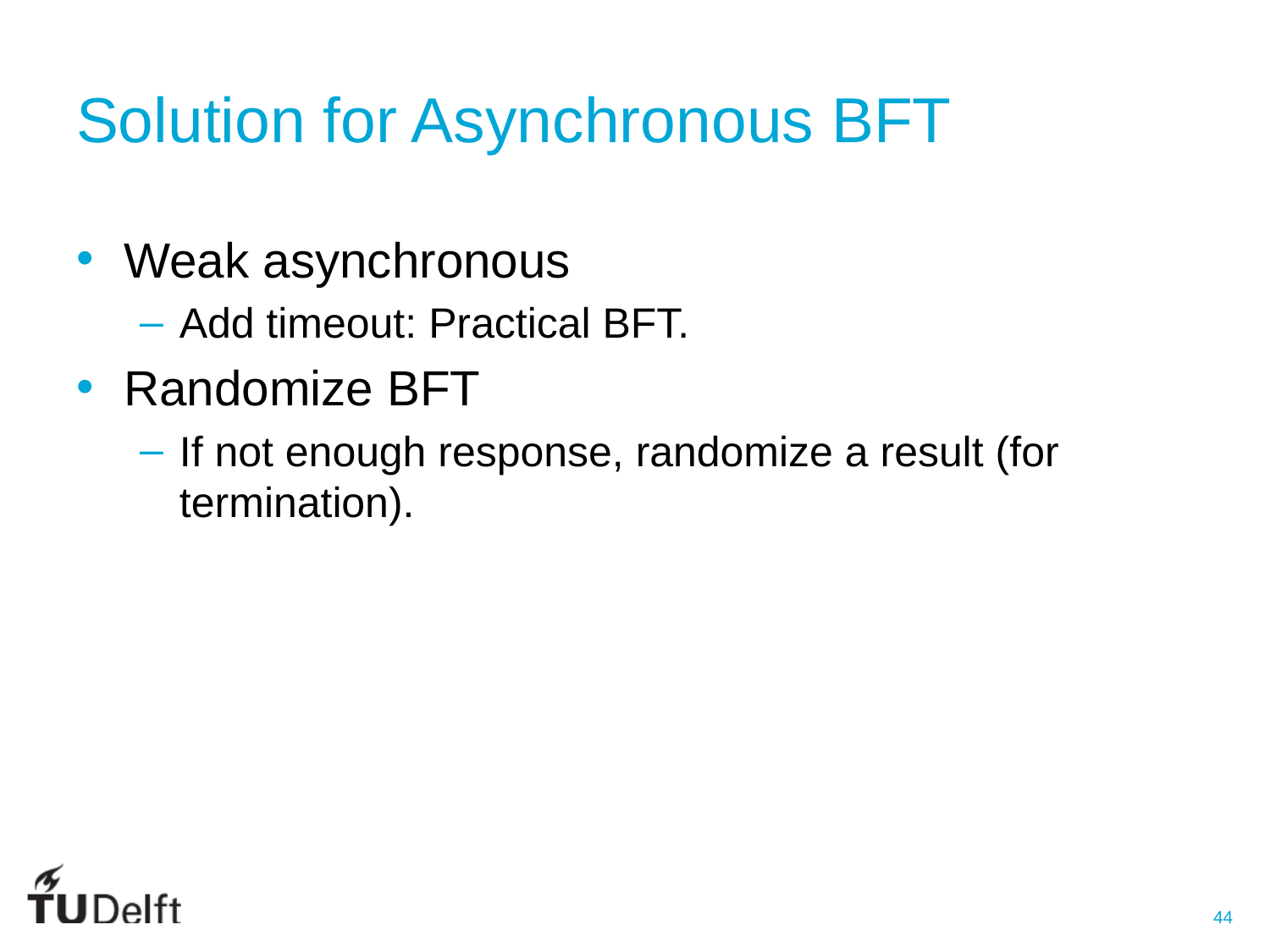

# Solution for Asynchronous BFT
Weak asynchronous
Add timeout: Practical BFT.
Randomize BFT
If not enough response, randomize a result (for termination).